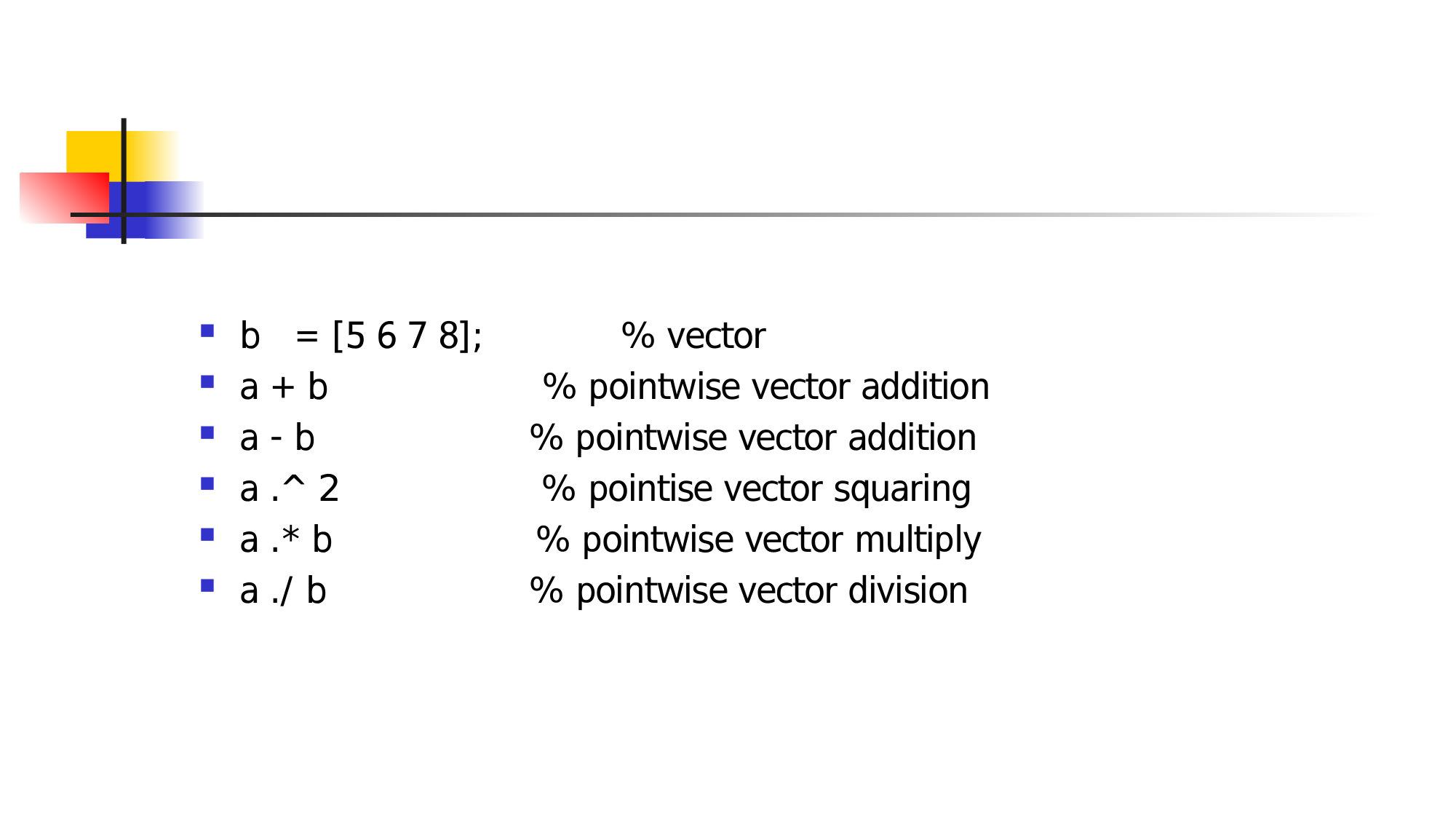

#

b   = [5 6 7 8];            % vector
a + b                   % pointwise vector addition
a - b                   % pointwise vector addition
a .^ 2                  % pointise vector squaring
a .* b                  % pointwise vector multiply
a ./ b                  % pointwise vector division